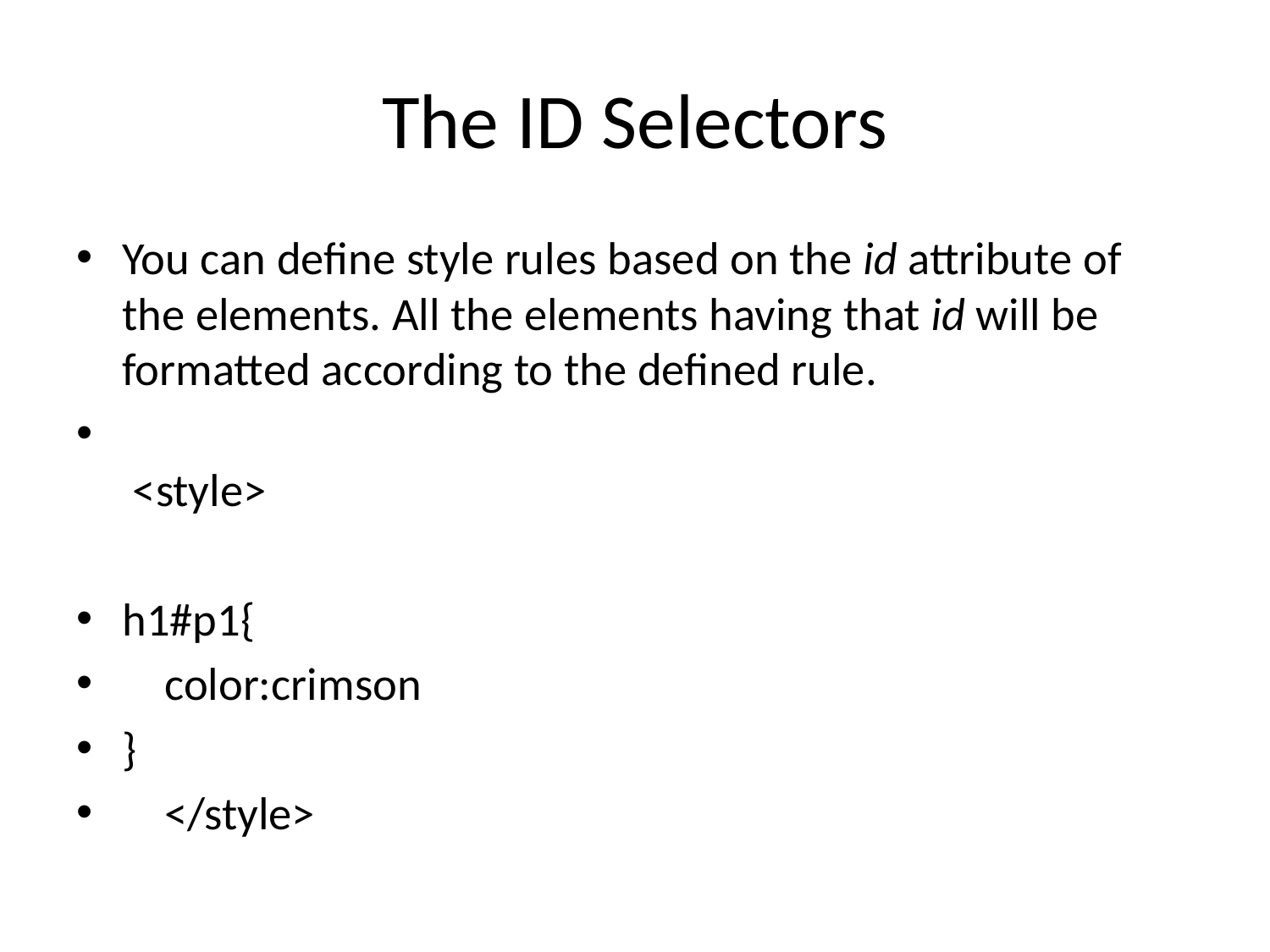

# The ID Selectors
You can define style rules based on the id attribute of the elements. All the elements having that id will be formatted according to the defined rule.
 <style>

h1#p1{
    color:crimson
}
    </style>